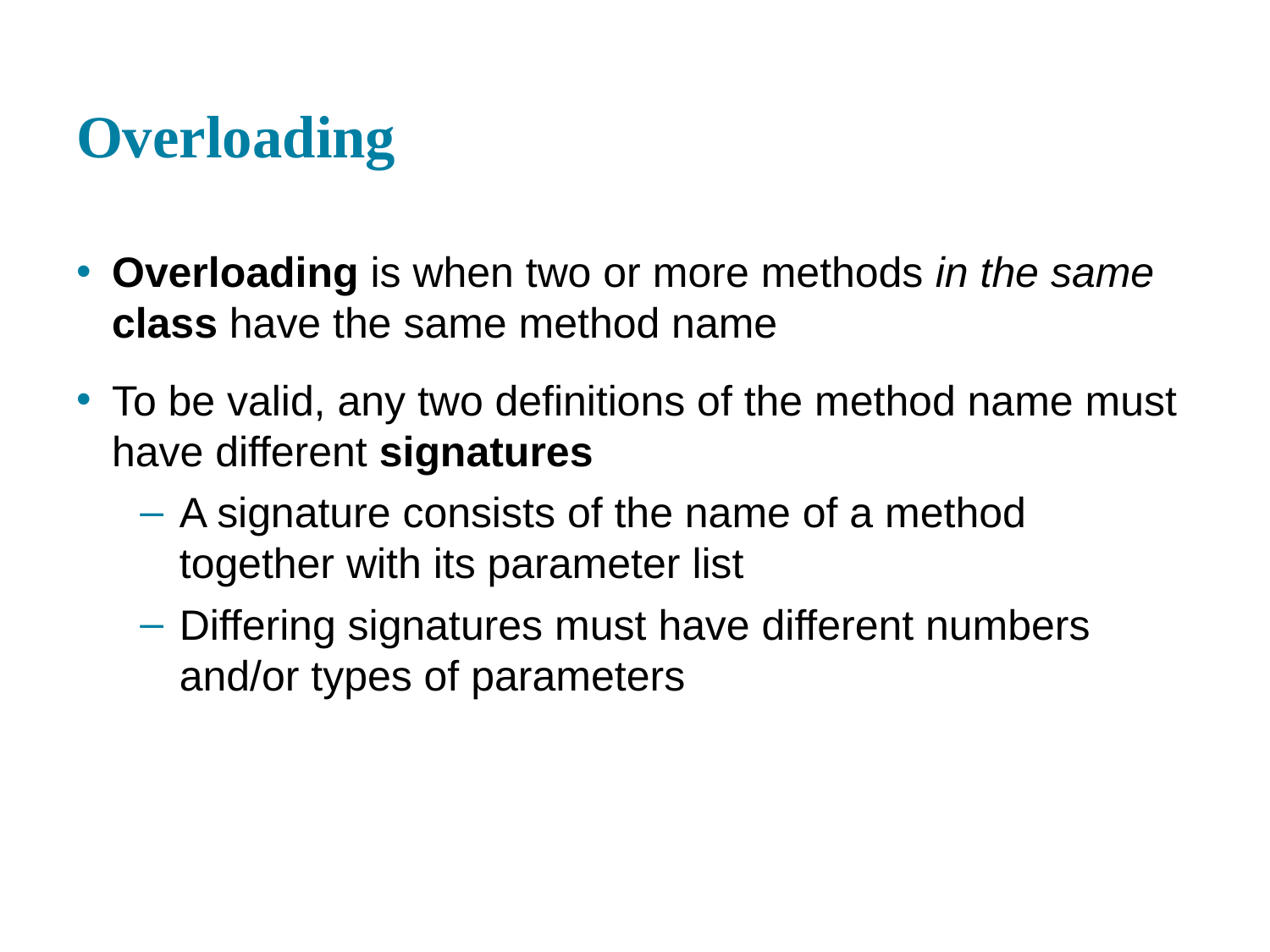

# Overloading
Overloading is when two or more methods in the same class have the same method name
To be valid, any two definitions of the method name must have different signatures
A signature consists of the name of a method together with its parameter list
Differing signatures must have different numbers and/or types of parameters